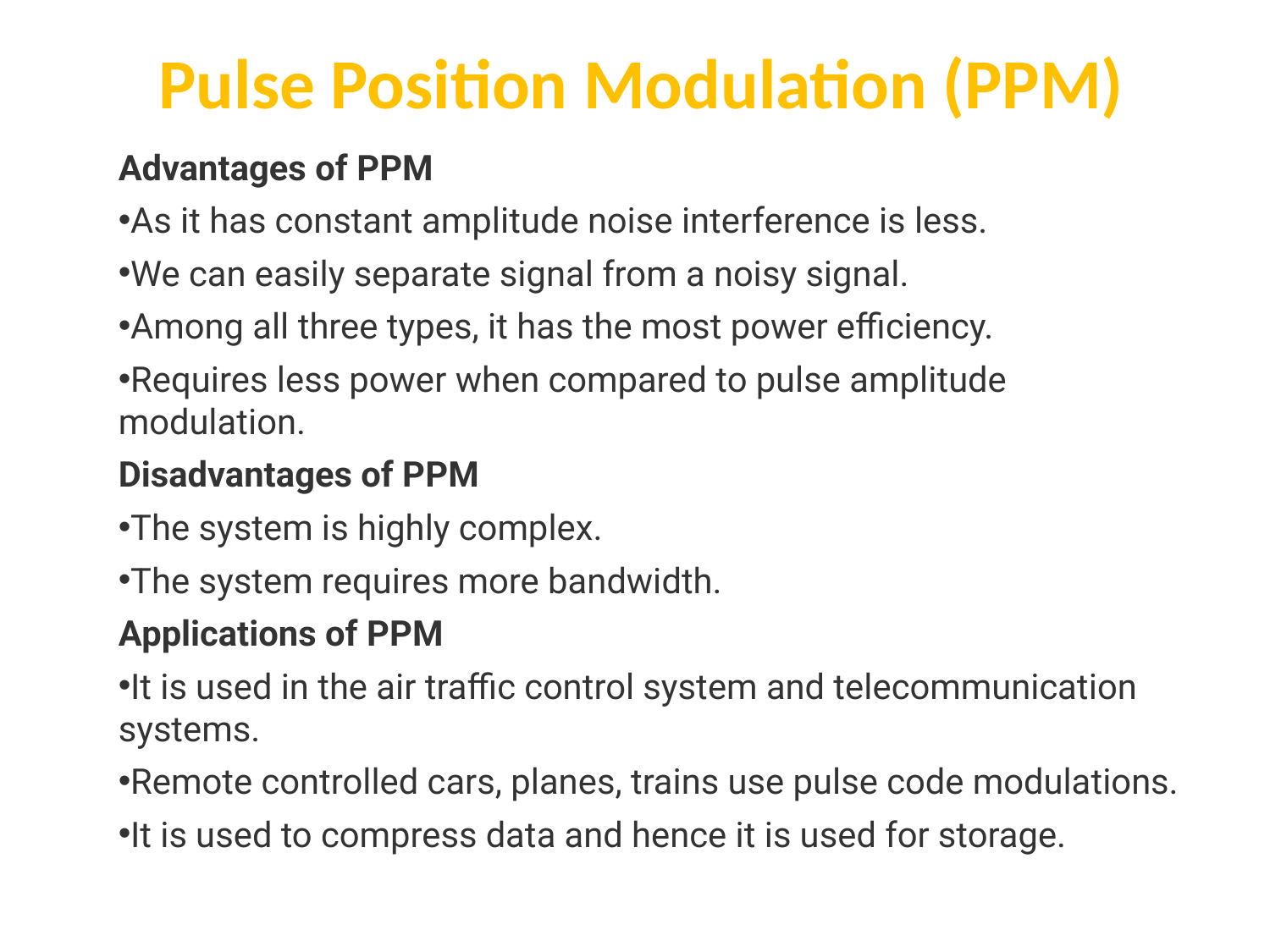

Pulse Position Modulation (PPM)
Advantages of PPM
As it has constant amplitude noise interference is less.
We can easily separate signal from a noisy signal.
Among all three types, it has the most power efficiency.
Requires less power when compared to pulse amplitude modulation.
Disadvantages of PPM
The system is highly complex.
The system requires more bandwidth.
Applications of PPM
It is used in the air traffic control system and telecommunication systems.
Remote controlled cars, planes, trains use pulse code modulations.
It is used to compress data and hence it is used for storage.